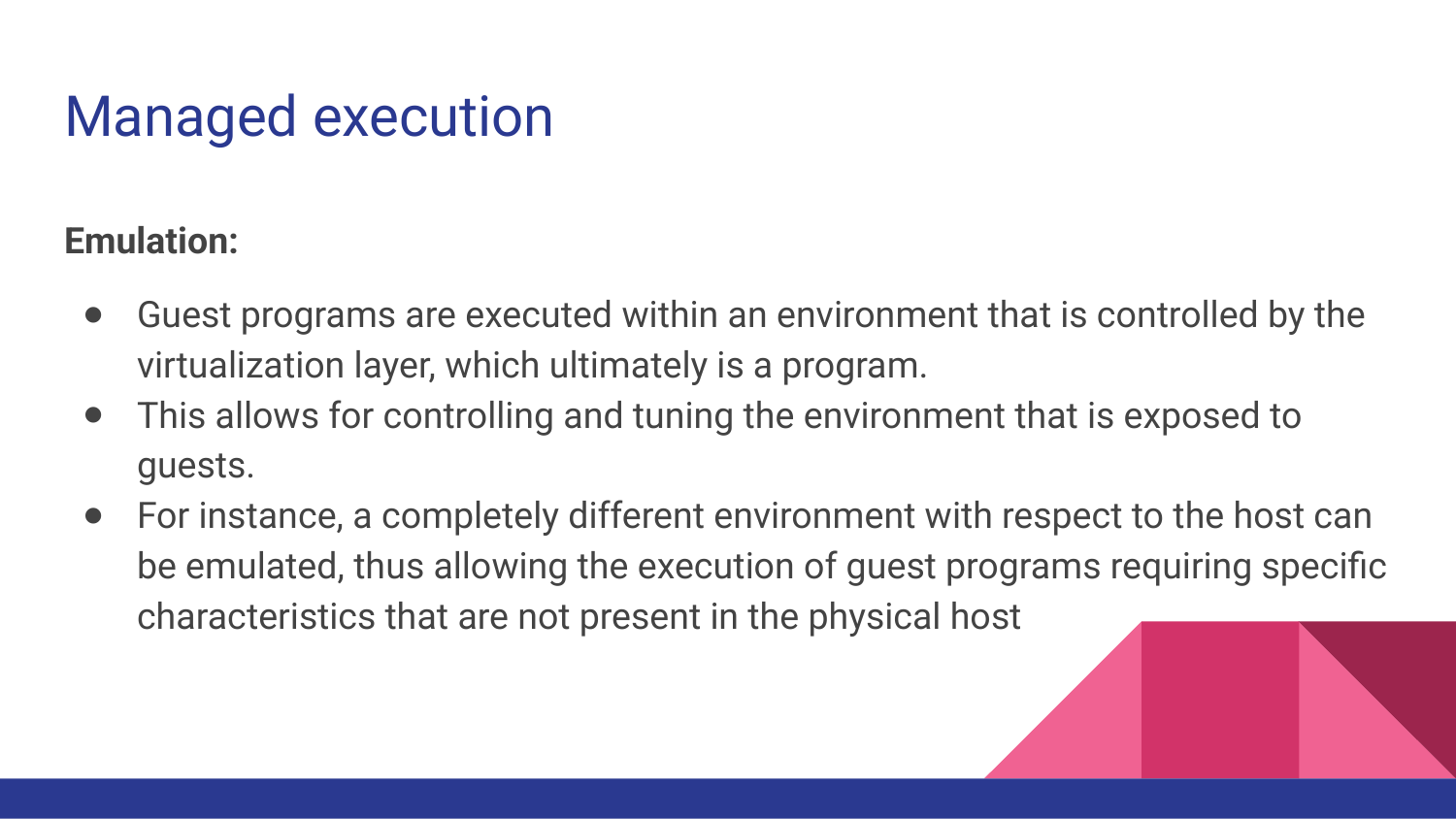

# Managed execution
Emulation:
Guest programs are executed within an environment that is controlled by the virtualization layer, which ultimately is a program.
This allows for controlling and tuning the environment that is exposed to guests.
For instance, a completely different environment with respect to the host can be emulated, thus allowing the execution of guest programs requiring specific characteristics that are not present in the physical host